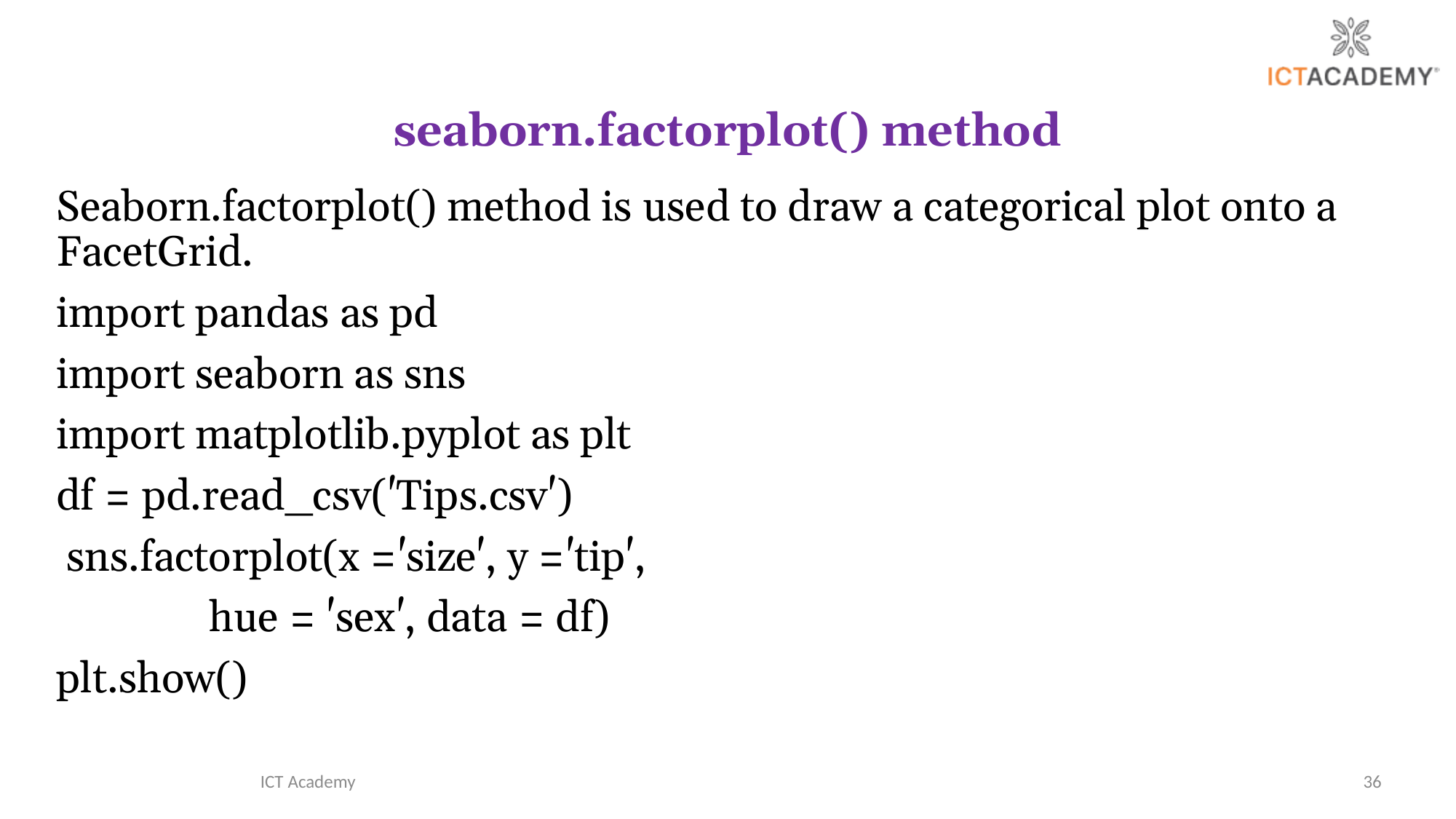

# seaborn.factorplot() method
Seaborn.factorplot() method is used to draw a categorical plot onto a FacetGrid.
import pandas as pd
import seaborn as sns
import matplotlib.pyplot as plt
df = pd.read_csv('Tips.csv')
 sns.factorplot(x ='size', y ='tip',
               hue = 'sex', data = df)
plt.show()
ICT Academy
36